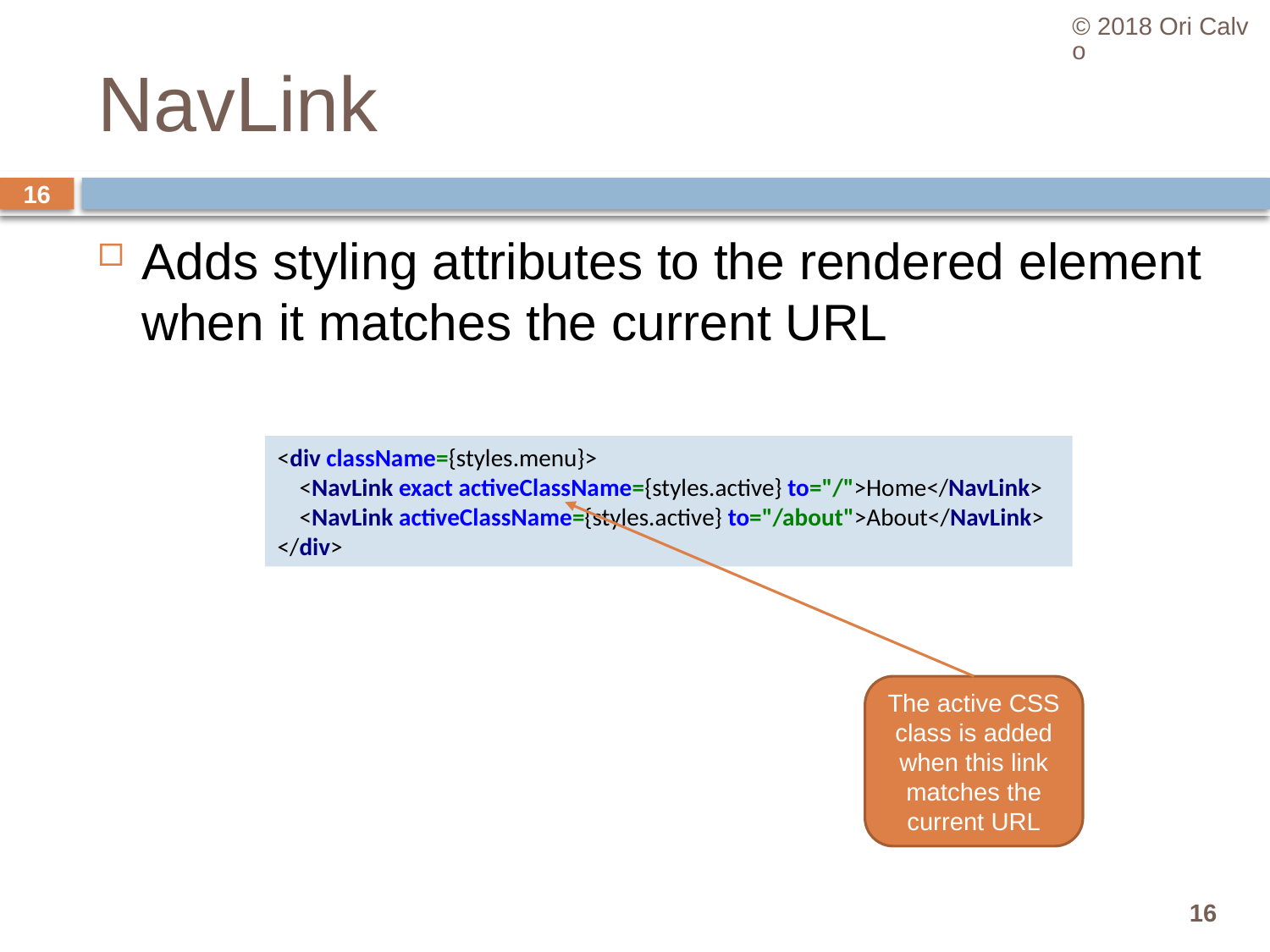

© 2018 Ori Calvo
# NavLink
16
Adds styling attributes to the rendered element when it matches the current URL
<div className={styles.menu}>
    <NavLink exact activeClassName={styles.active} to="/">Home</NavLink>
    <NavLink activeClassName={styles.active} to="/about">About</NavLink>
</div>
The active CSS class is added when this link matches the current URL